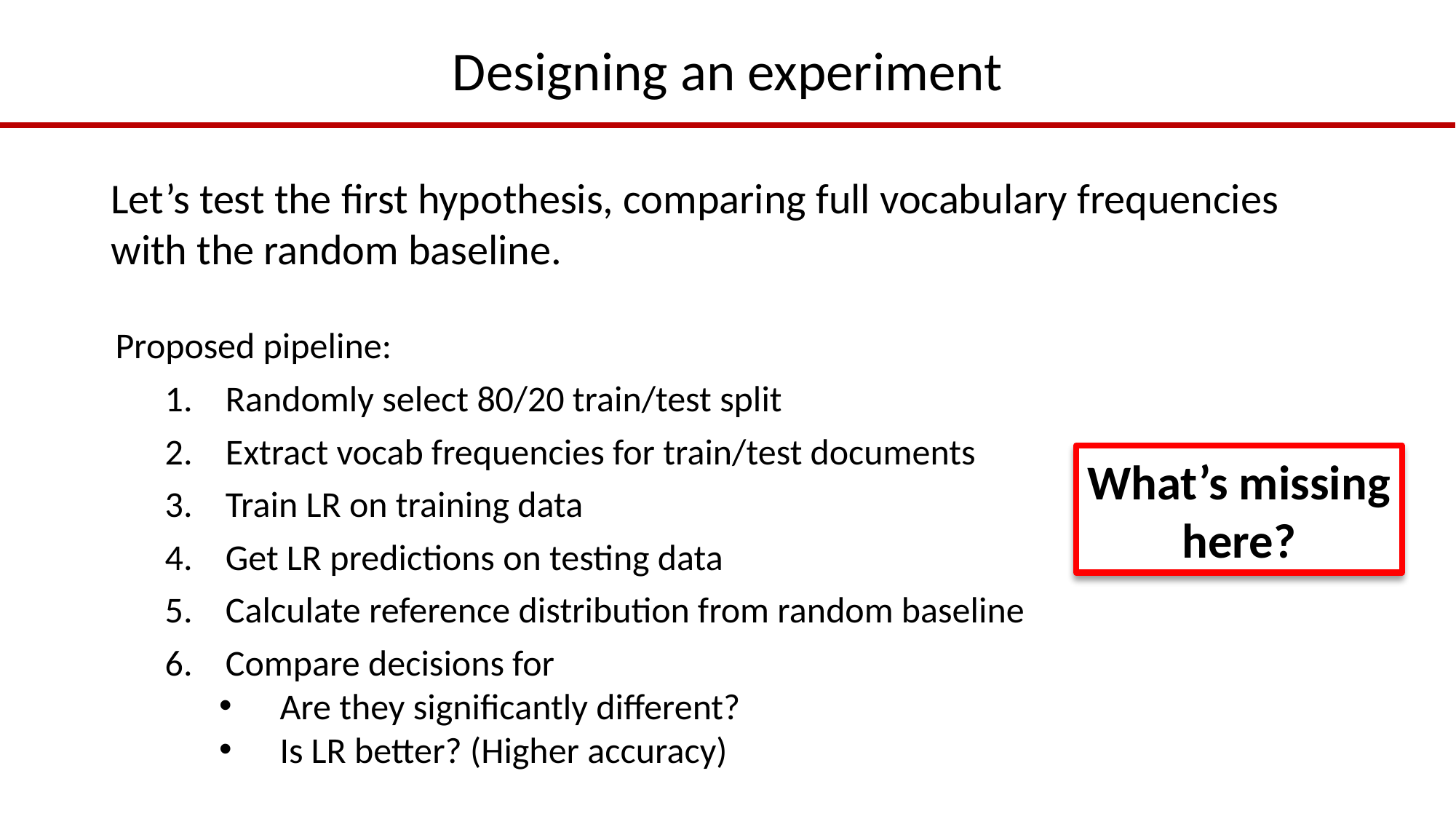

# Designing an experiment
Let’s test the first hypothesis, comparing full vocabulary frequencies with the random baseline.
Proposed pipeline:
Randomly select 80/20 train/test split
Extract vocab frequencies for train/test documents
Train LR on training data
Get LR predictions on testing data
Calculate reference distribution from random baseline
Compare decisions for
Are they significantly different?
Is LR better? (Higher accuracy)
What’s missing here?